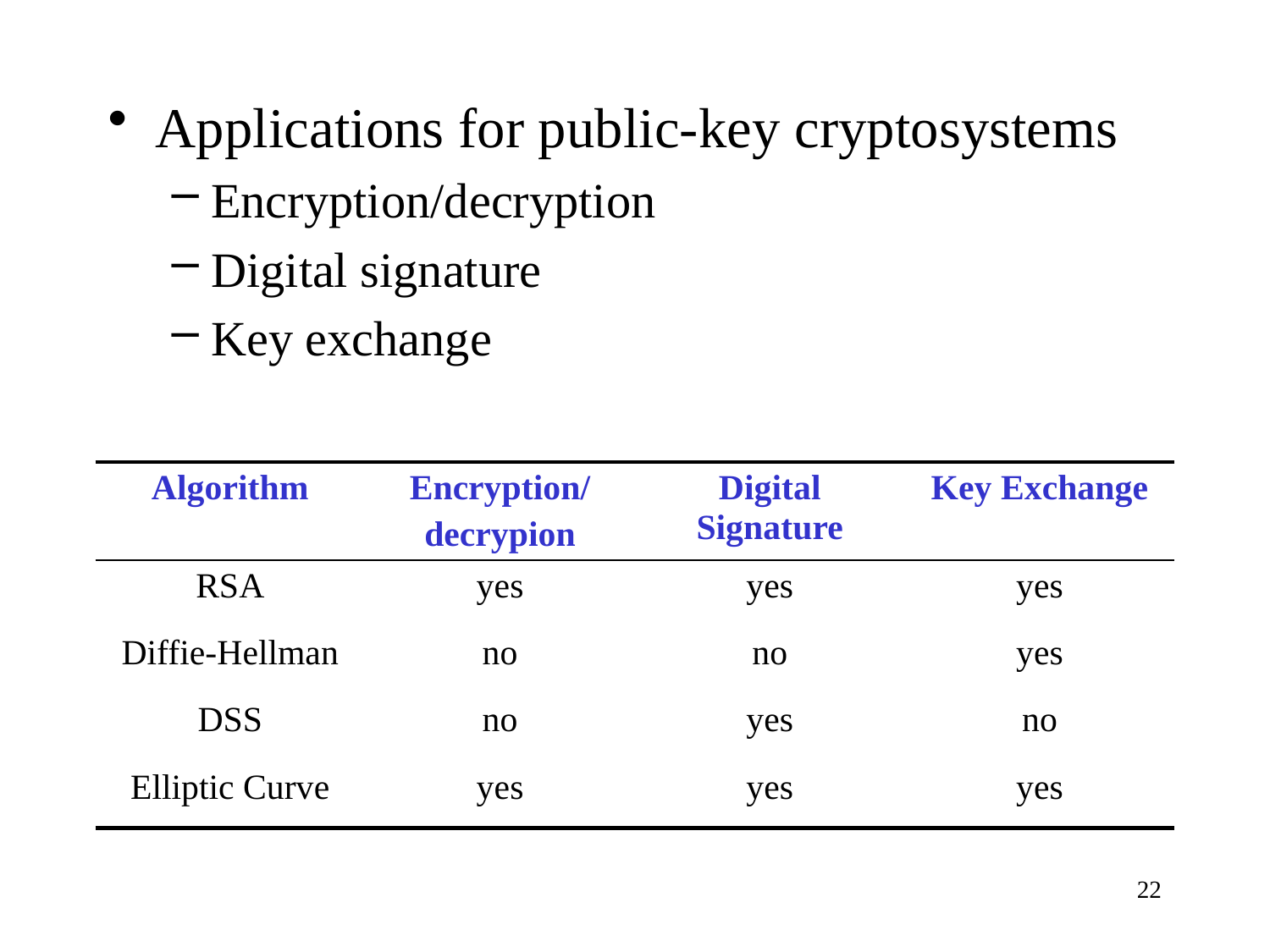

Applications for public-key cryptosystems
Encryption/decryption
Digital signature
Key exchange
| Algorithm | Encryption/ decrypion | Digital Signature | Key Exchange |
| --- | --- | --- | --- |
| RSA | yes | yes | yes |
| Diffie-Hellman | no | no | yes |
| DSS | no | yes | no |
| Elliptic Curve | yes | yes | yes |
22